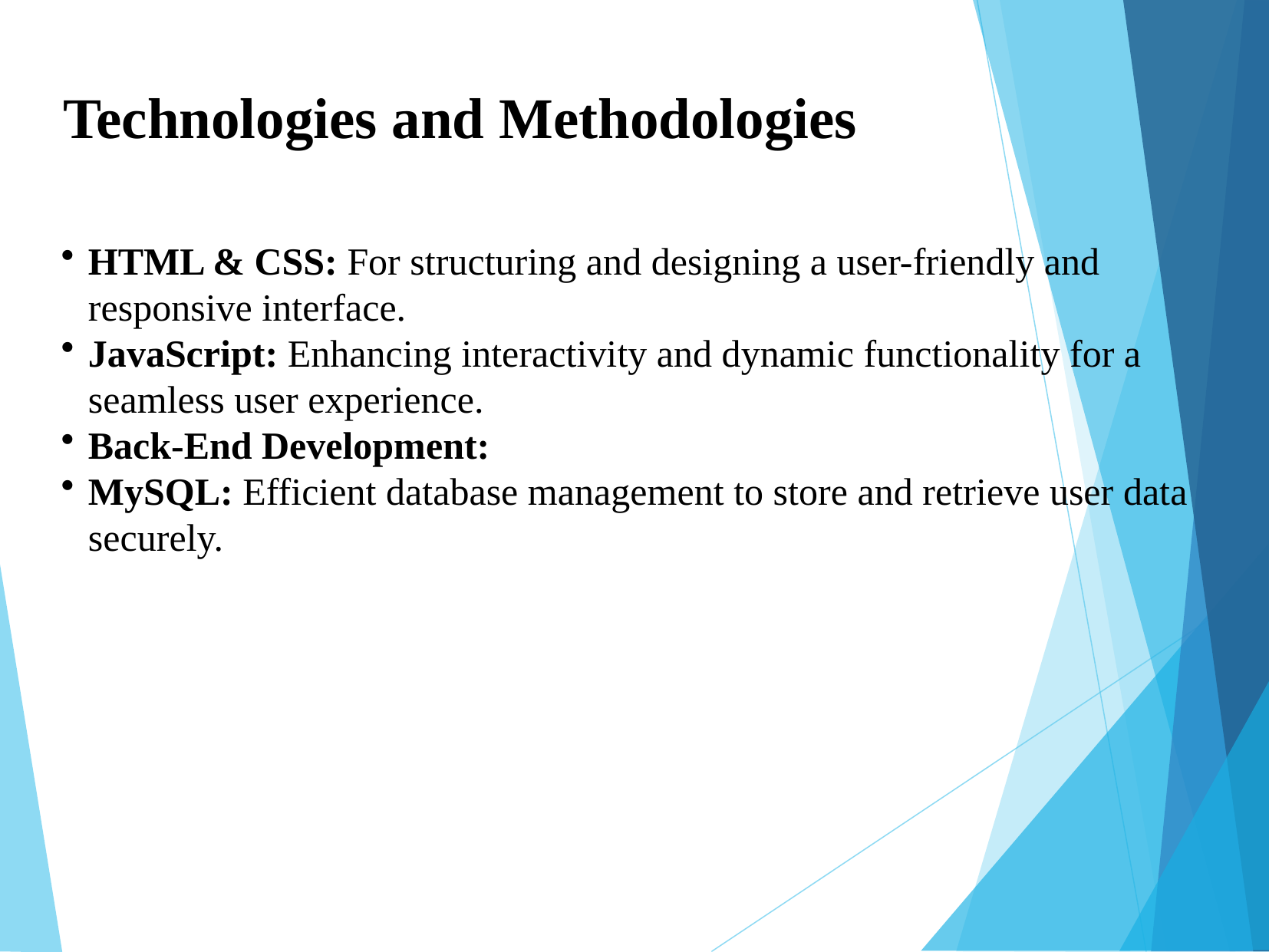

Technologies and Methodologies
HTML & CSS: For structuring and designing a user-friendly and responsive interface.
JavaScript: Enhancing interactivity and dynamic functionality for a seamless user experience.
Back-End Development:
MySQL: Efficient database management to store and retrieve user data securely.